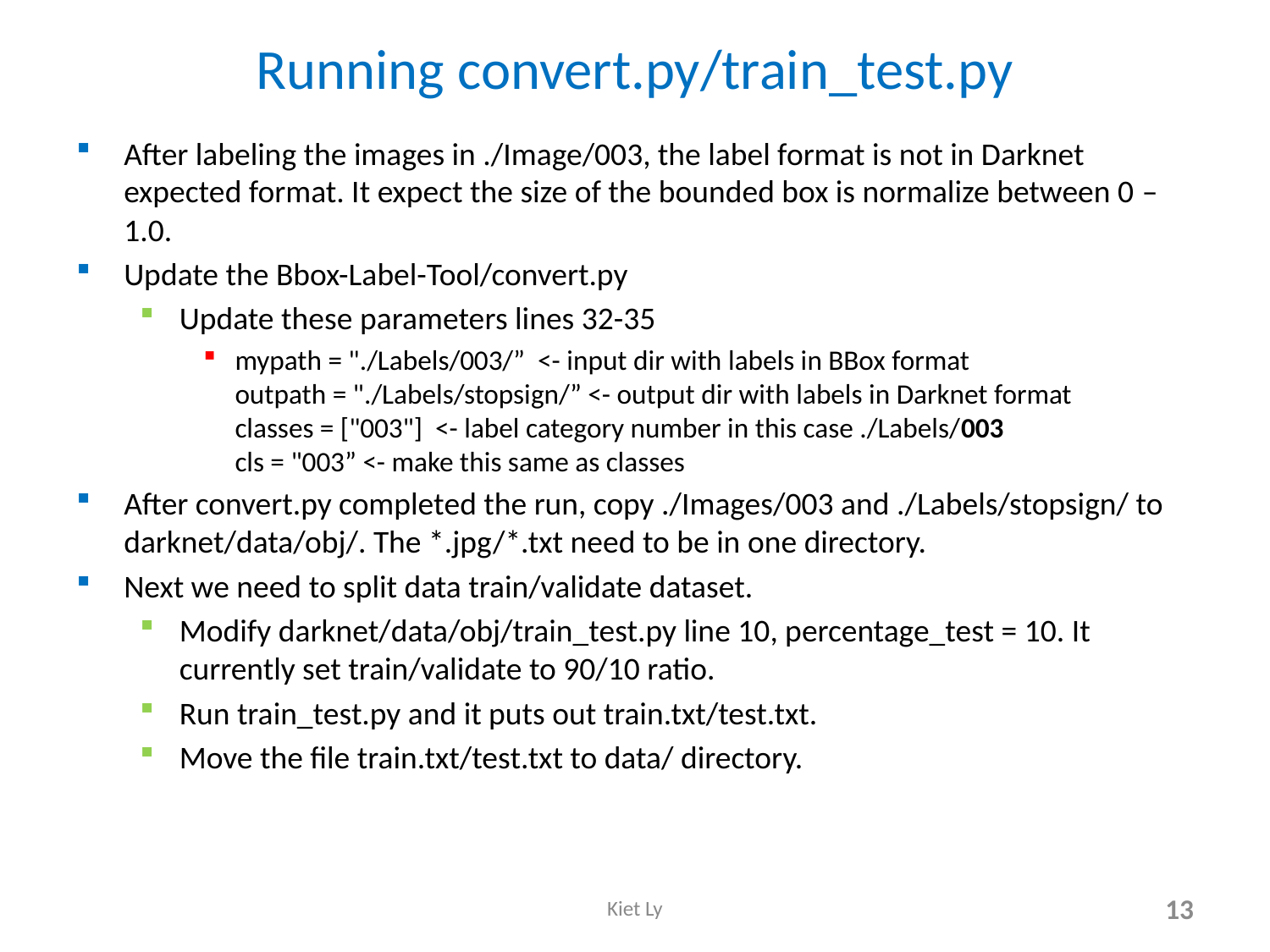

# Running convert.py/train_test.py
After labeling the images in ./Image/003, the label format is not in Darknet expected format. It expect the size of the bounded box is normalize between 0 – 1.0.
Update the Bbox-Label-Tool/convert.py
Update these parameters lines 32-35
mypath = "./Labels/003/”  <- input dir with labels in BBox format
outpath = "./Labels/stopsign/” <- output dir with labels in Darknet format
classes = ["003"]  <- label category number in this case ./Labels/003
cls = "003” <- make this same as classes
After convert.py completed the run, copy ./Images/003 and ./Labels/stopsign/ to darknet/data/obj/. The *.jpg/*.txt need to be in one directory.
Next we need to split data train/validate dataset.
Modify darknet/data/obj/train_test.py line 10, percentage_test = 10. It currently set train/validate to 90/10 ratio.
Run train_test.py and it puts out train.txt/test.txt.
Move the file train.txt/test.txt to data/ directory.
Kiet Ly
13